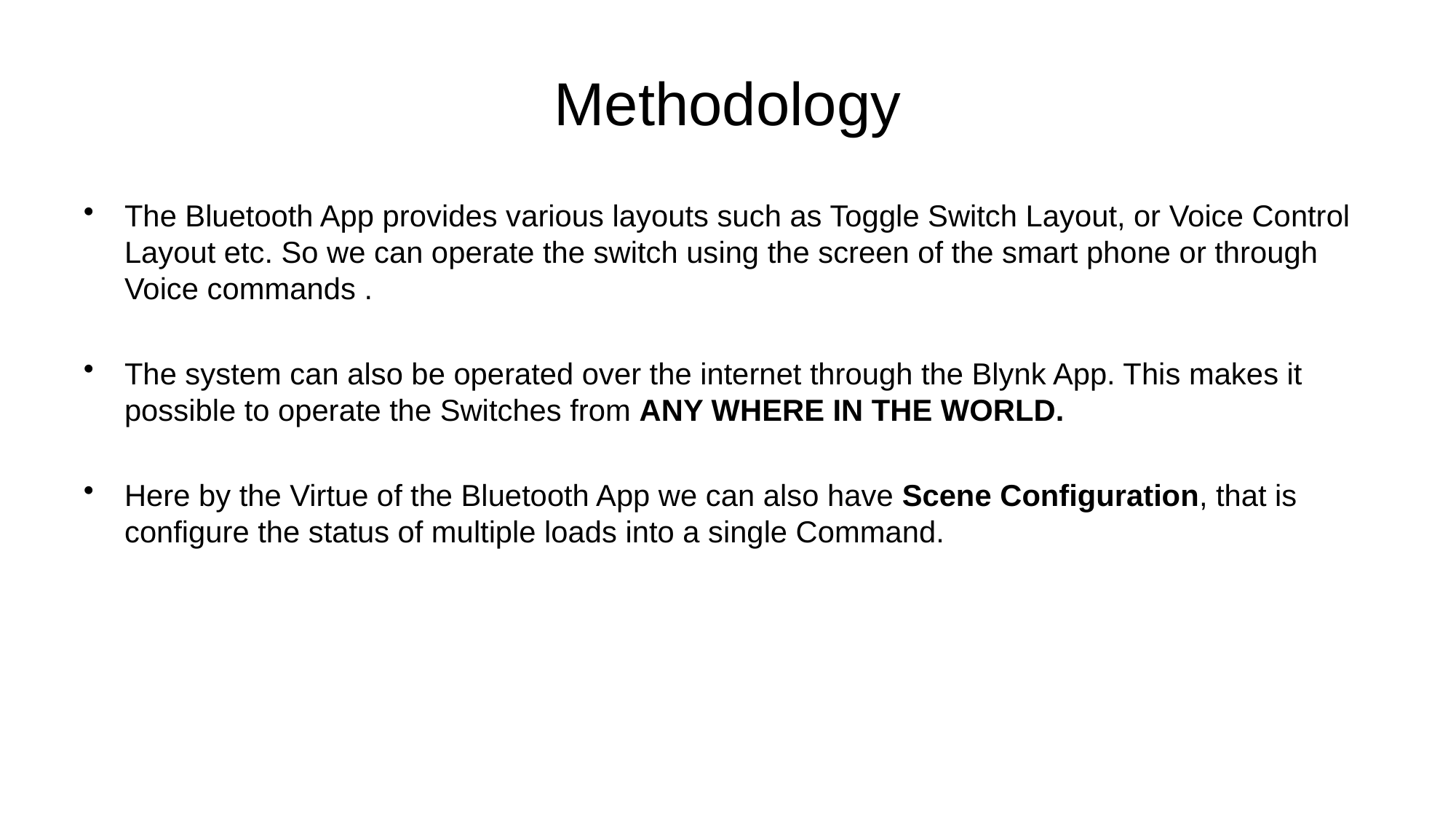

# Methodology
The Bluetooth App provides various layouts such as Toggle Switch Layout, or Voice Control Layout etc. So we can operate the switch using the screen of the smart phone or through Voice commands .

The system can also be operated over the internet through the Blynk App. This makes it possible to operate the Switches from ANY WHERE IN THE WORLD.

Here by the Virtue of the Bluetooth App we can also have Scene Configuration, that is configure the status of multiple loads into a single Command.